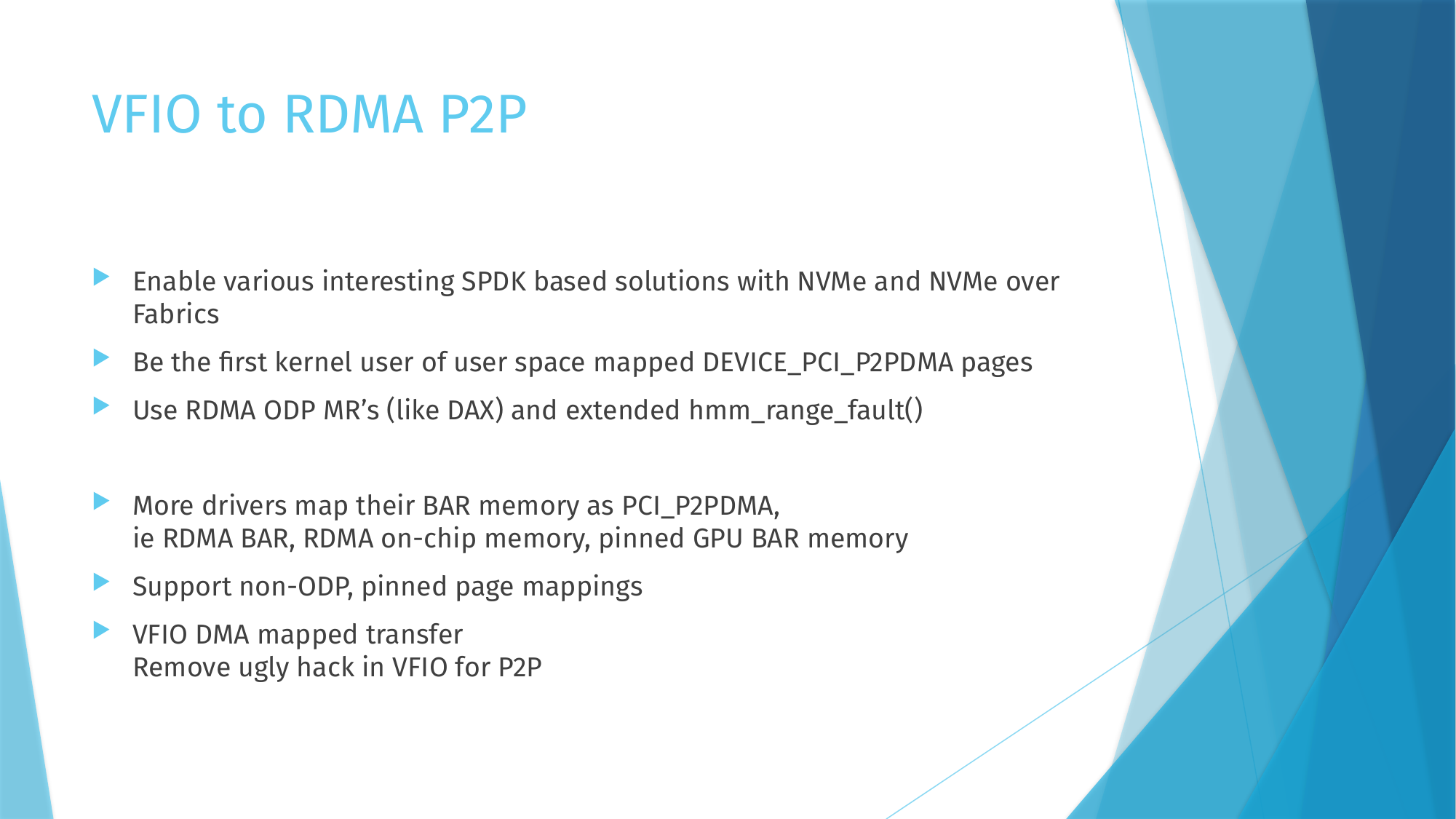

# VFIO to RDMA P2P
Enable various interesting SPDK based solutions with NVMe and NVMe over Fabrics
Be the first kernel user of user space mapped DEVICE_PCI_P2PDMA pages
Use RDMA ODP MR’s (like DAX) and extended hmm_range_fault()

More drivers map their BAR memory as PCI_P2PDMA,
ie RDMA BAR, RDMA on-chip memory, pinned GPU BAR memory
Support non-ODP, pinned page mappings
VFIO DMA mapped transfer
Remove ugly hack in VFIO for P2P